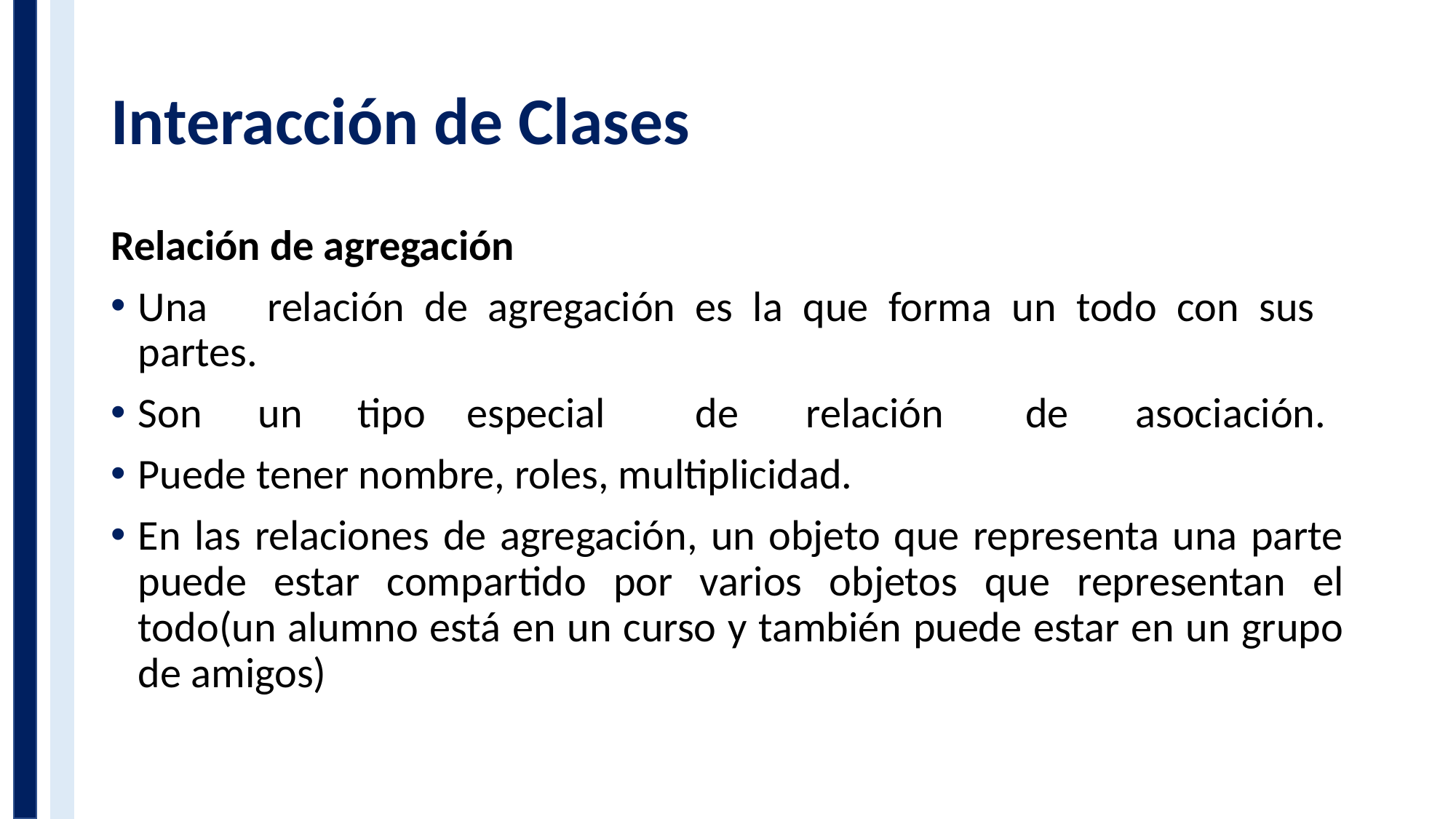

# Interacción de Clases
Relación de agregación
Una	 relación de agregación es la que forma un todo con sus	partes.
Son	 un	tipo	especial	 de	 relación	 de	 asociación.
Puede tener nombre, roles, multiplicidad.
En las relaciones de agregación, un objeto que representa una parte puede estar compartido por varios objetos que representan el todo(un alumno está en un curso y también puede estar en un grupo de amigos)